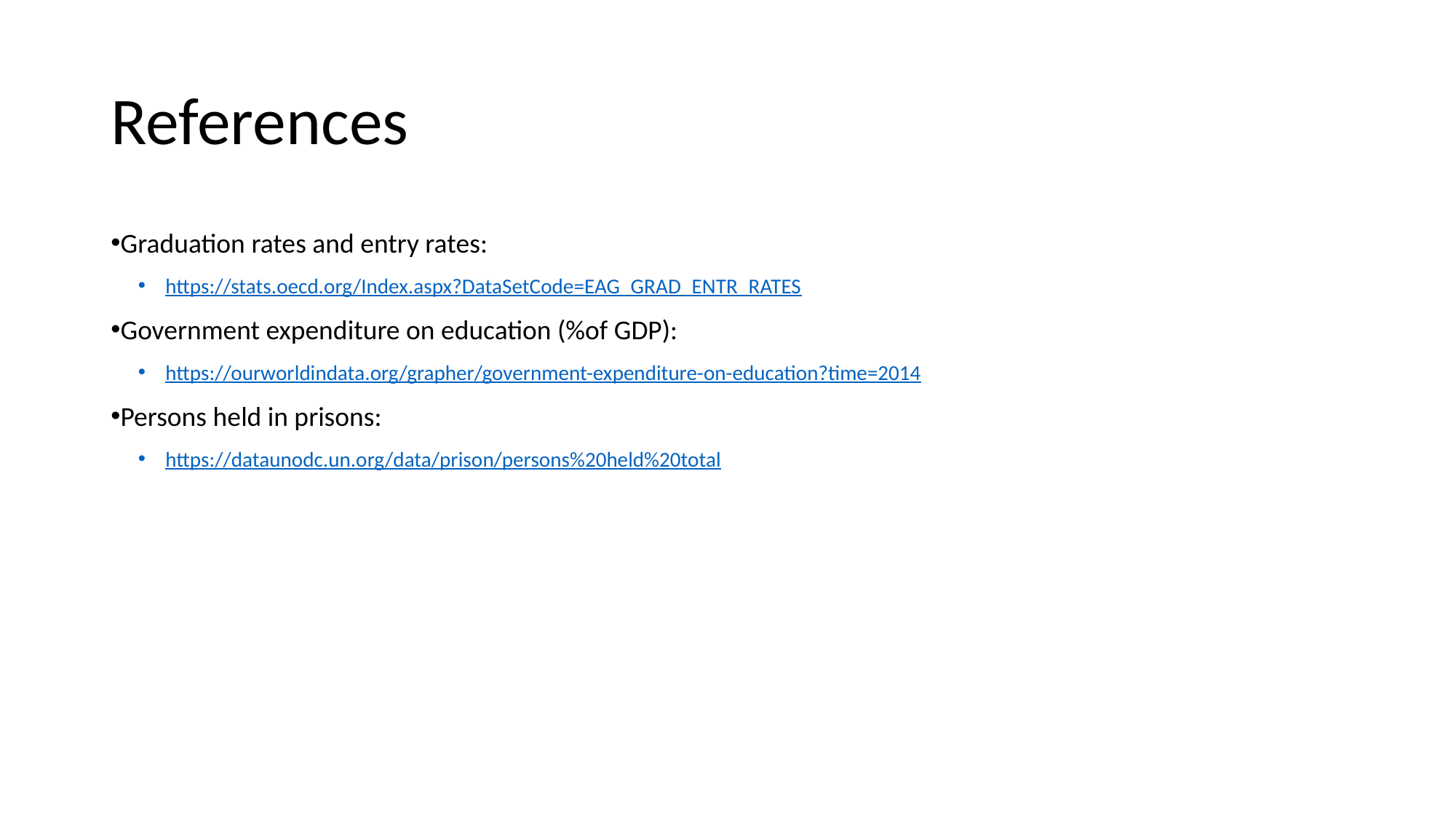

# References
Graduation rates and entry rates:
https://stats.oecd.org/Index.aspx?DataSetCode=EAG_GRAD_ENTR_RATES
Government expenditure on education (%of GDP):
https://ourworldindata.org/grapher/government-expenditure-on-education?time=2014
Persons held in prisons:
https://dataunodc.un.org/data/prison/persons%20held%20total